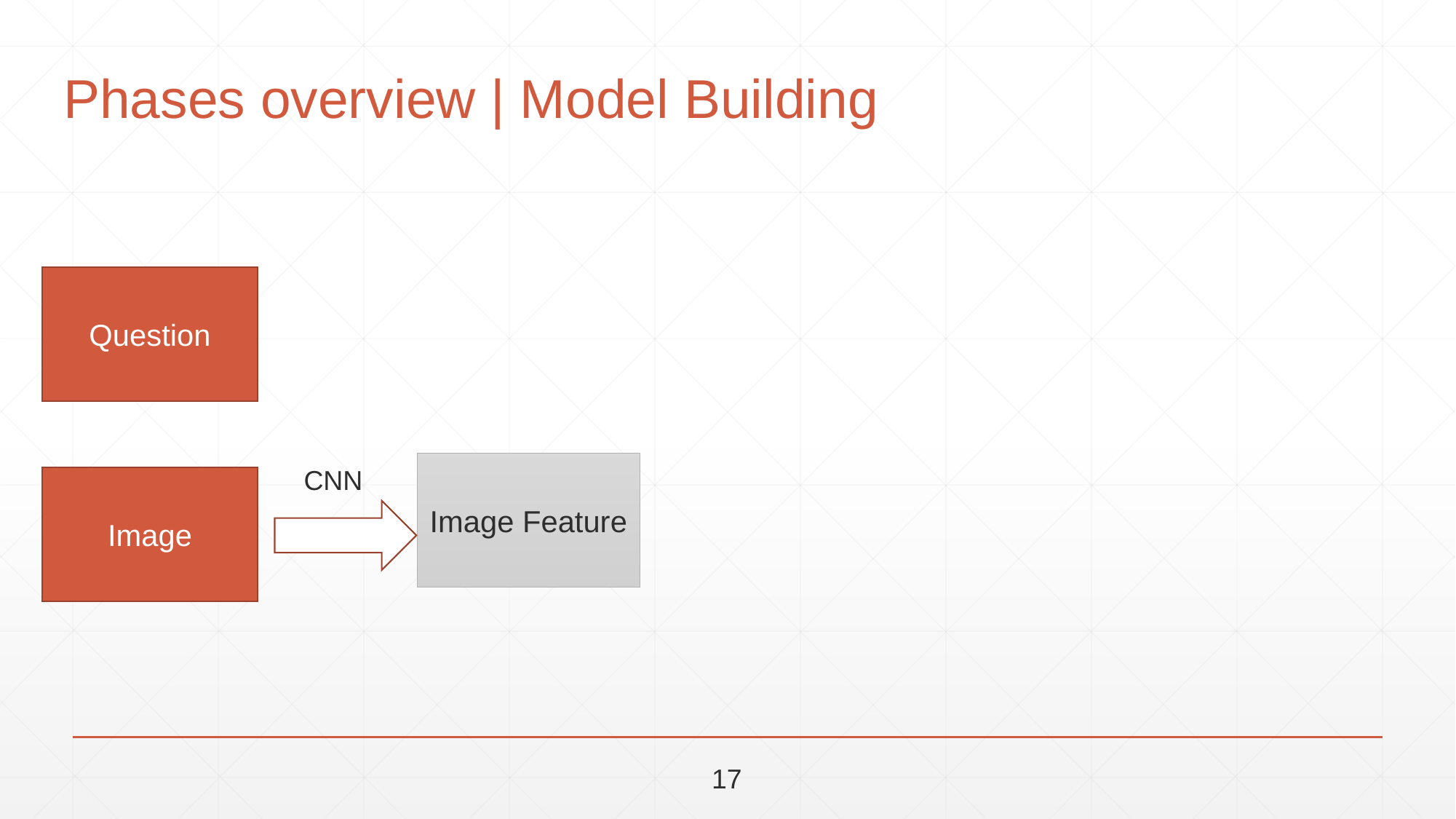

# Phases overview | Model Building
Question
Image Feature
CNN
Image

17